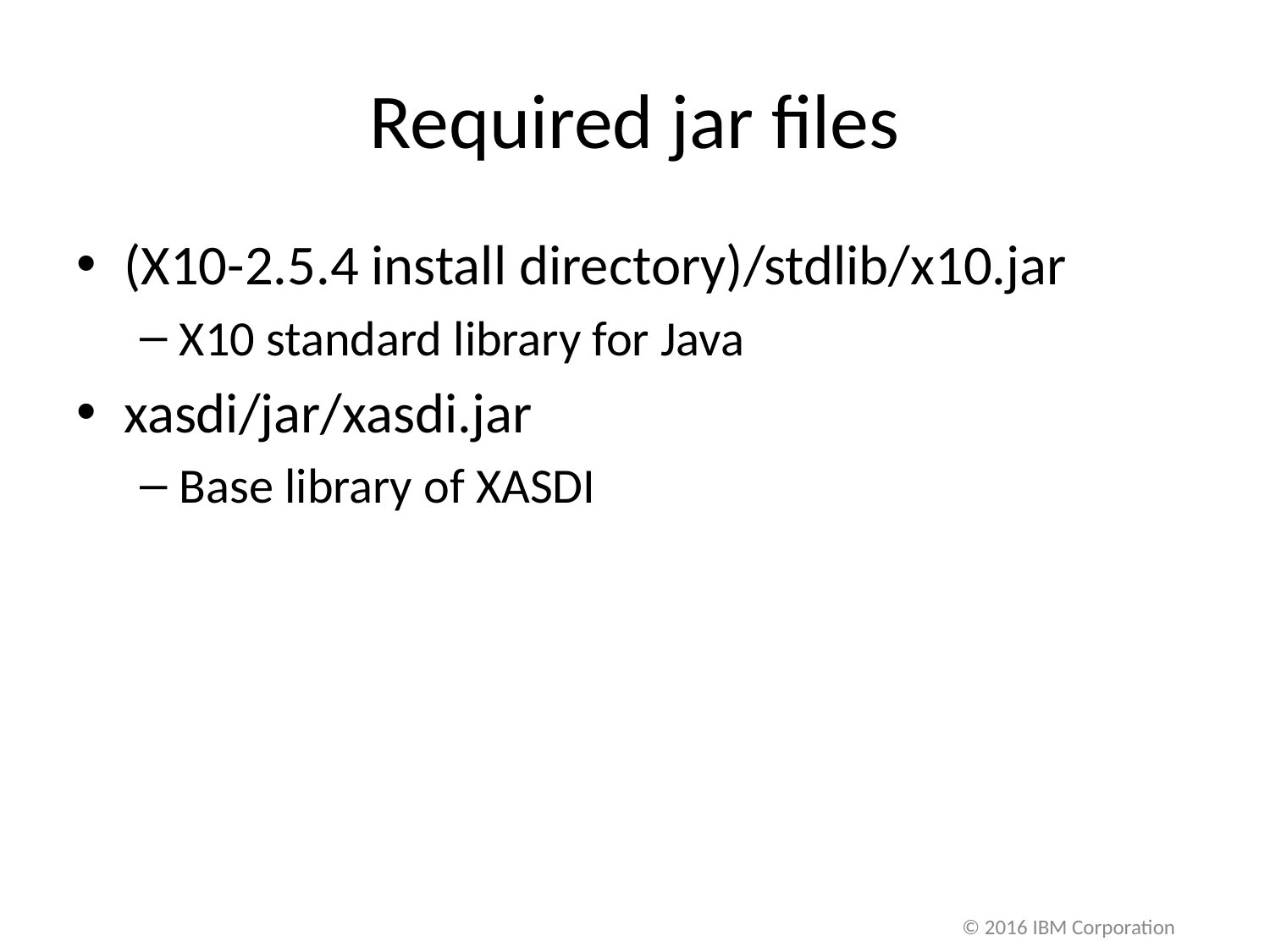

# Required jar files
(X10-2.5.4 install directory)/stdlib/x10.jar
X10 standard library for Java
xasdi/jar/xasdi.jar
Base library of XASDI
© 2016 IBM Corporation